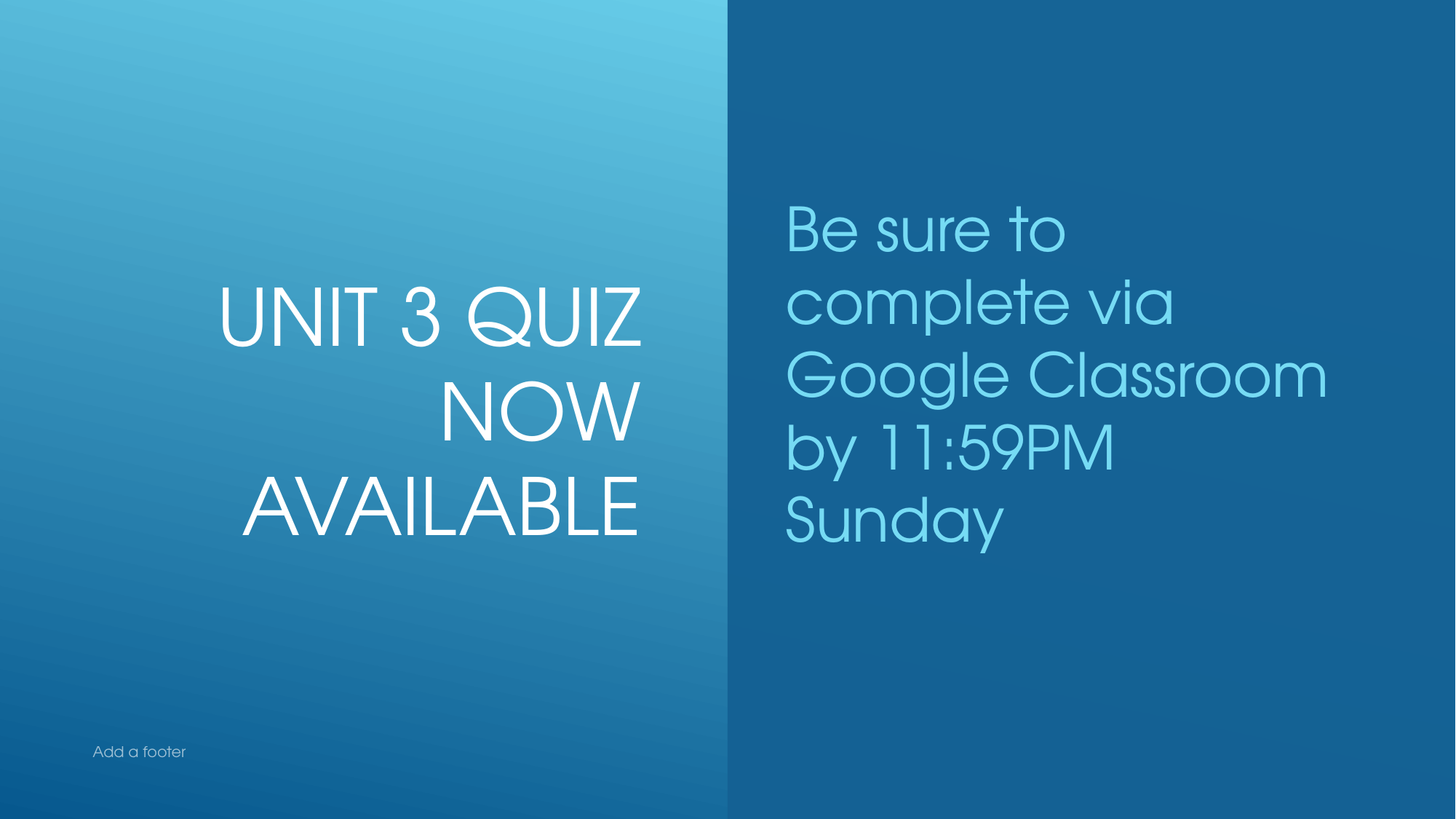

# UNIT 3 QUIZ NOW AVAILABLE
Be sure to complete via Google Classroom by 11:59PM Sunday
Add a footer